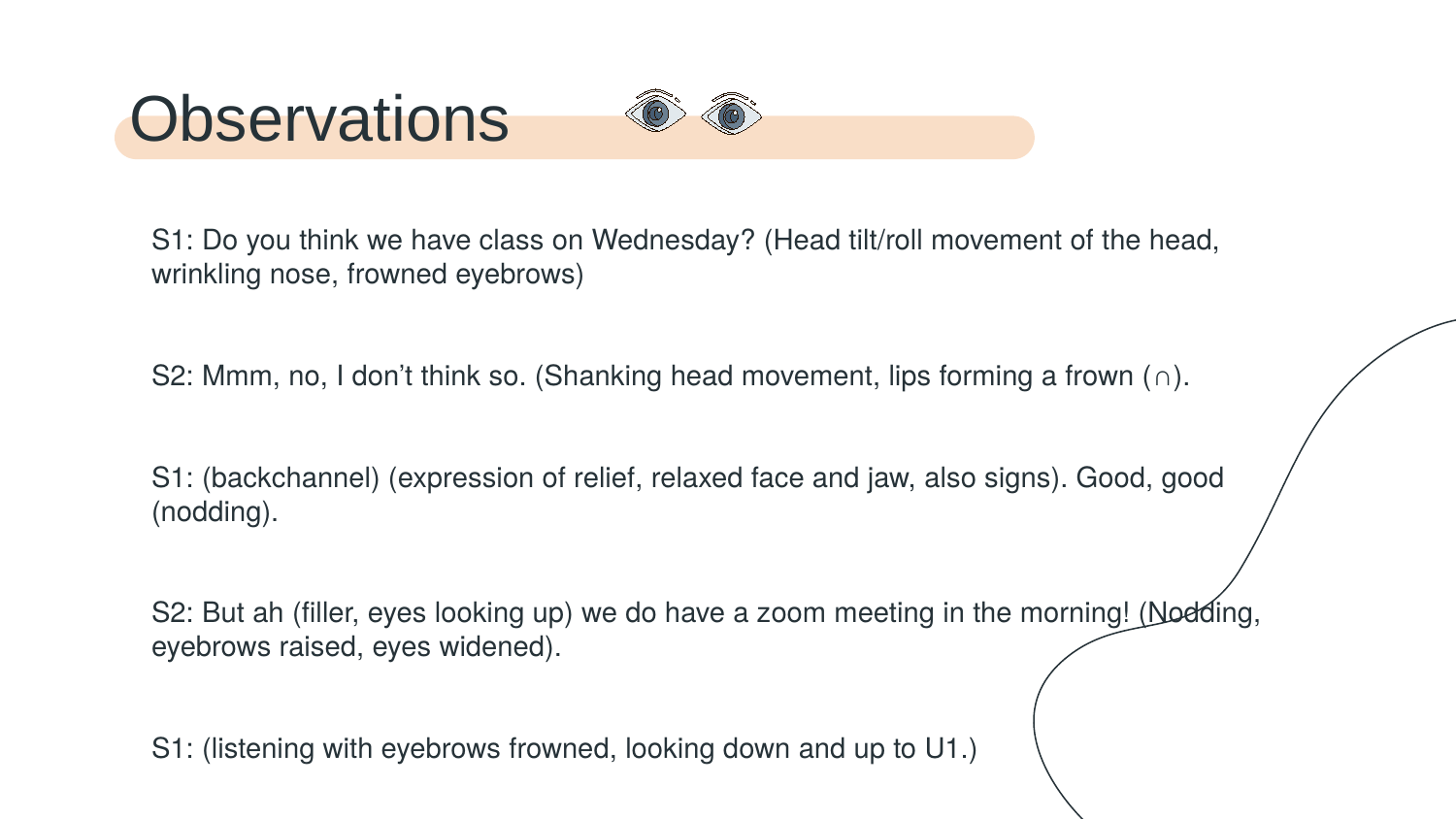

# Observations

S1: Do you think we have class on Wednesday? (Head tilt/roll movement of the head, wrinkling nose, frowned eyebrows)

S2: Mmm, no, I don’t think so. (Shanking head movement, lips forming a frown (∩).

S1: (backchannel) (expression of relief, relaxed face and jaw, also signs). Good, good (nodding).

S2: But ah (filler, eyes looking up) we do have a zoom meeting in the morning! (Nodding, eyebrows raised, eyes widened).

S1: (listening with eyebrows frowned, looking down and up to U1.)